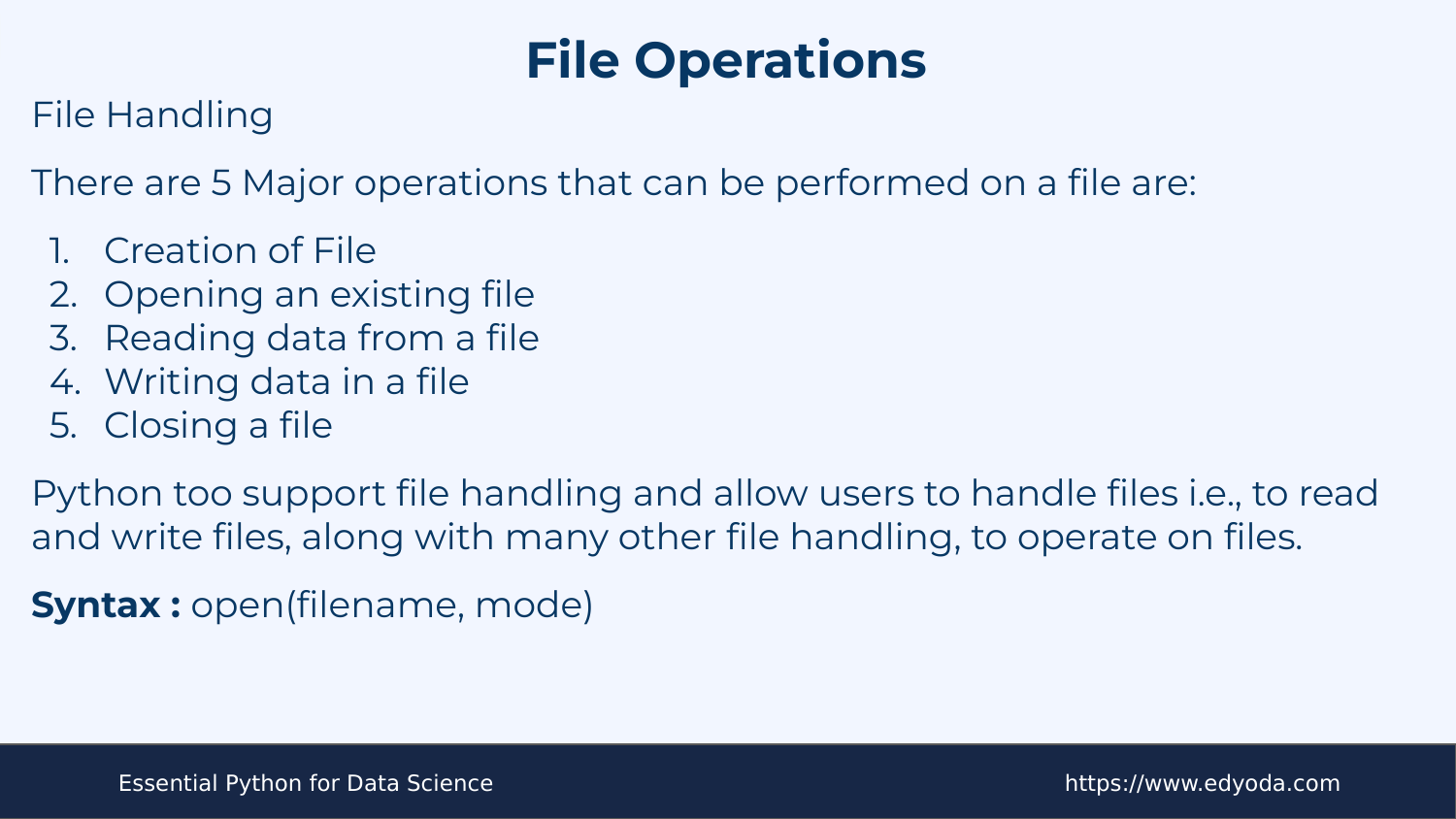

# File Operations

File Handling
There are 5 Major operations that can be performed on a file are:
Creation of File
Opening an existing file
Reading data from a file
Writing data in a file
Closing a file
Python too support file handling and allow users to handle files i.e., to read and write files, along with many other file handling, to operate on files.
Syntax : open(filename, mode)

Essential Python for Data Science
https://www.edyoda.com